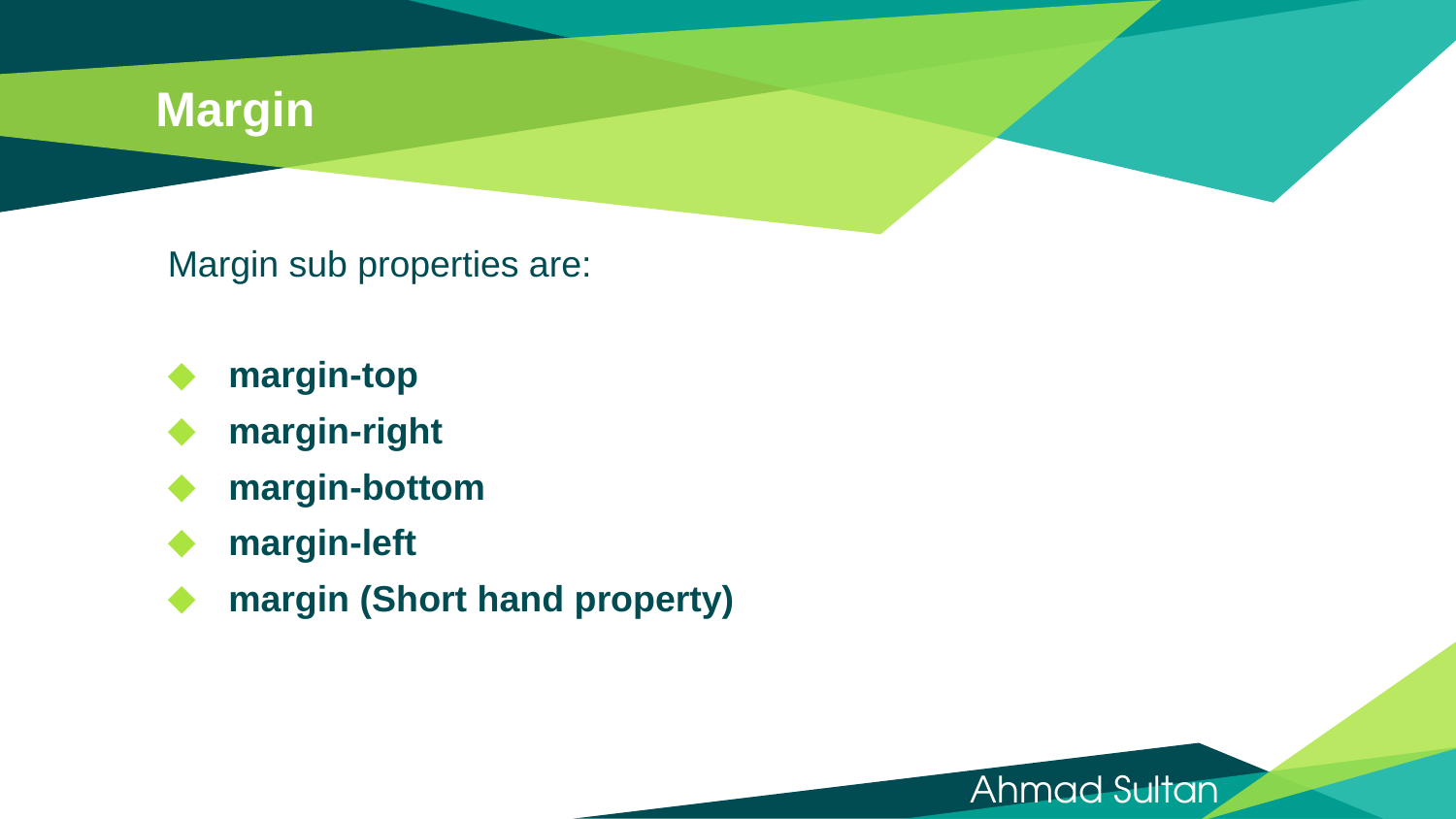

# Margin
Margin sub properties are:

margin-top
margin-right
margin-bottom
margin-left
margin (Short hand property)
11
Ahmad Sultan